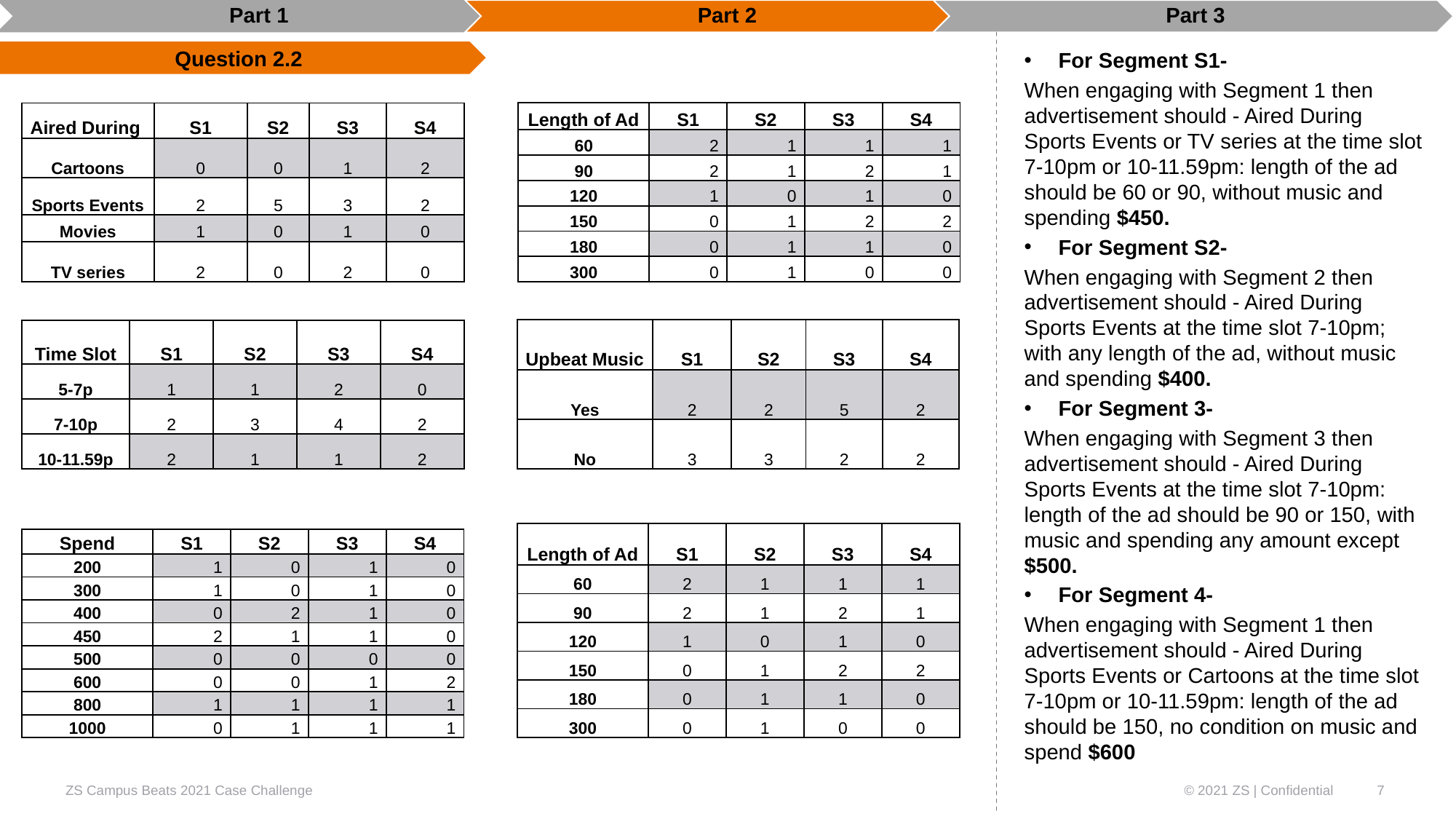

Part 1
Part 2
Part 3
Question 2.2
For Segment S1-
When engaging with Segment 1 then advertisement should - Aired During Sports Events or TV series at the time slot 7-10pm or 10-11.59pm: length of the ad should be 60 or 90, without music and spending $450.
For Segment S2-
When engaging with Segment 2 then advertisement should - Aired During Sports Events at the time slot 7-10pm; with any length of the ad, without music and spending $400.
For Segment 3-
When engaging with Segment 3 then advertisement should - Aired During Sports Events at the time slot 7-10pm: length of the ad should be 90 or 150, with music and spending any amount except $500.
For Segment 4-
When engaging with Segment 1 then advertisement should - Aired During Sports Events or Cartoons at the time slot 7-10pm or 10-11.59pm: length of the ad should be 150, no condition on music and spend $600
| Length of Ad | S1 | S2 | S3 | S4 |
| --- | --- | --- | --- | --- |
| 60 | 2 | 1 | 1 | 1 |
| 90 | 2 | 1 | 2 | 1 |
| 120 | 1 | 0 | 1 | 0 |
| 150 | 0 | 1 | 2 | 2 |
| 180 | 0 | 1 | 1 | 0 |
| 300 | 0 | 1 | 0 | 0 |
| Aired During | S1 | S2 | S3 | S4 |
| --- | --- | --- | --- | --- |
| Cartoons | 0 | 0 | 1 | 2 |
| Sports Events | 2 | 5 | 3 | 2 |
| Movies | 1 | 0 | 1 | 0 |
| TV series | 2 | 0 | 2 | 0 |
| Upbeat Music | S1 | S2 | S3 | S4 |
| --- | --- | --- | --- | --- |
| Yes | 2 | 2 | 5 | 2 |
| No | 3 | 3 | 2 | 2 |
| Time Slot | S1 | S2 | S3 | S4 |
| --- | --- | --- | --- | --- |
| 5-7p | 1 | 1 | 2 | 0 |
| 7-10p | 2 | 3 | 4 | 2 |
| 10-11.59p | 2 | 1 | 1 | 2 |
| Length of Ad | S1 | S2 | S3 | S4 |
| --- | --- | --- | --- | --- |
| 60 | 2 | 1 | 1 | 1 |
| 90 | 2 | 1 | 2 | 1 |
| 120 | 1 | 0 | 1 | 0 |
| 150 | 0 | 1 | 2 | 2 |
| 180 | 0 | 1 | 1 | 0 |
| 300 | 0 | 1 | 0 | 0 |
| Spend | S1 | S2 | S3 | S4 |
| --- | --- | --- | --- | --- |
| 200 | 1 | 0 | 1 | 0 |
| 300 | 1 | 0 | 1 | 0 |
| 400 | 0 | 2 | 1 | 0 |
| 450 | 2 | 1 | 1 | 0 |
| 500 | 0 | 0 | 0 | 0 |
| 600 | 0 | 0 | 1 | 2 |
| 800 | 1 | 1 | 1 | 1 |
| 1000 | 0 | 1 | 1 | 1 |